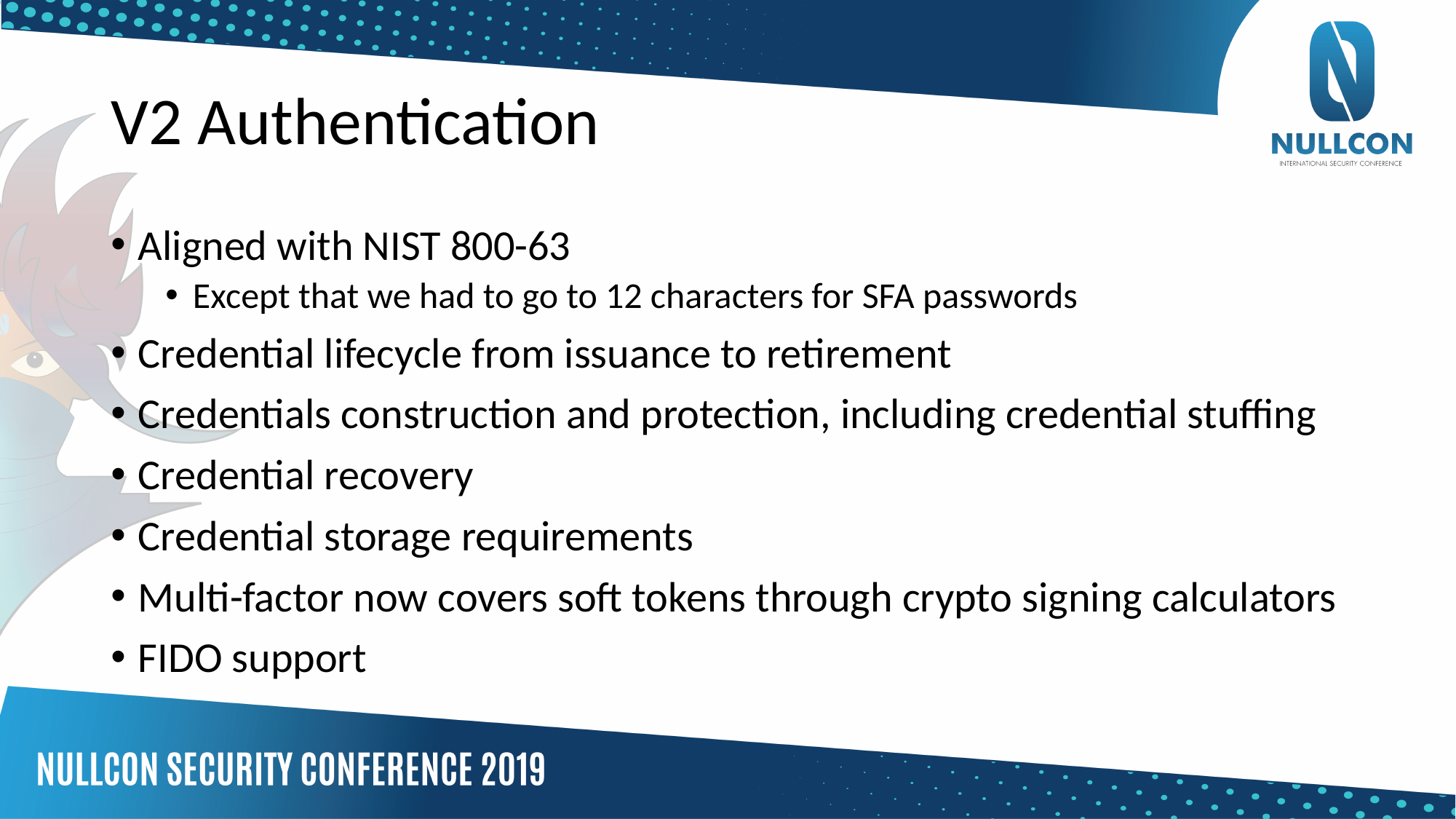

# V2 Authentication
Aligned with NIST 800-63
Except that we had to go to 12 characters for SFA passwords
Credential lifecycle from issuance to retirement
Credentials construction and protection, including credential stuffing
Credential recovery
Credential storage requirements
Multi-factor now covers soft tokens through crypto signing calculators
FIDO support